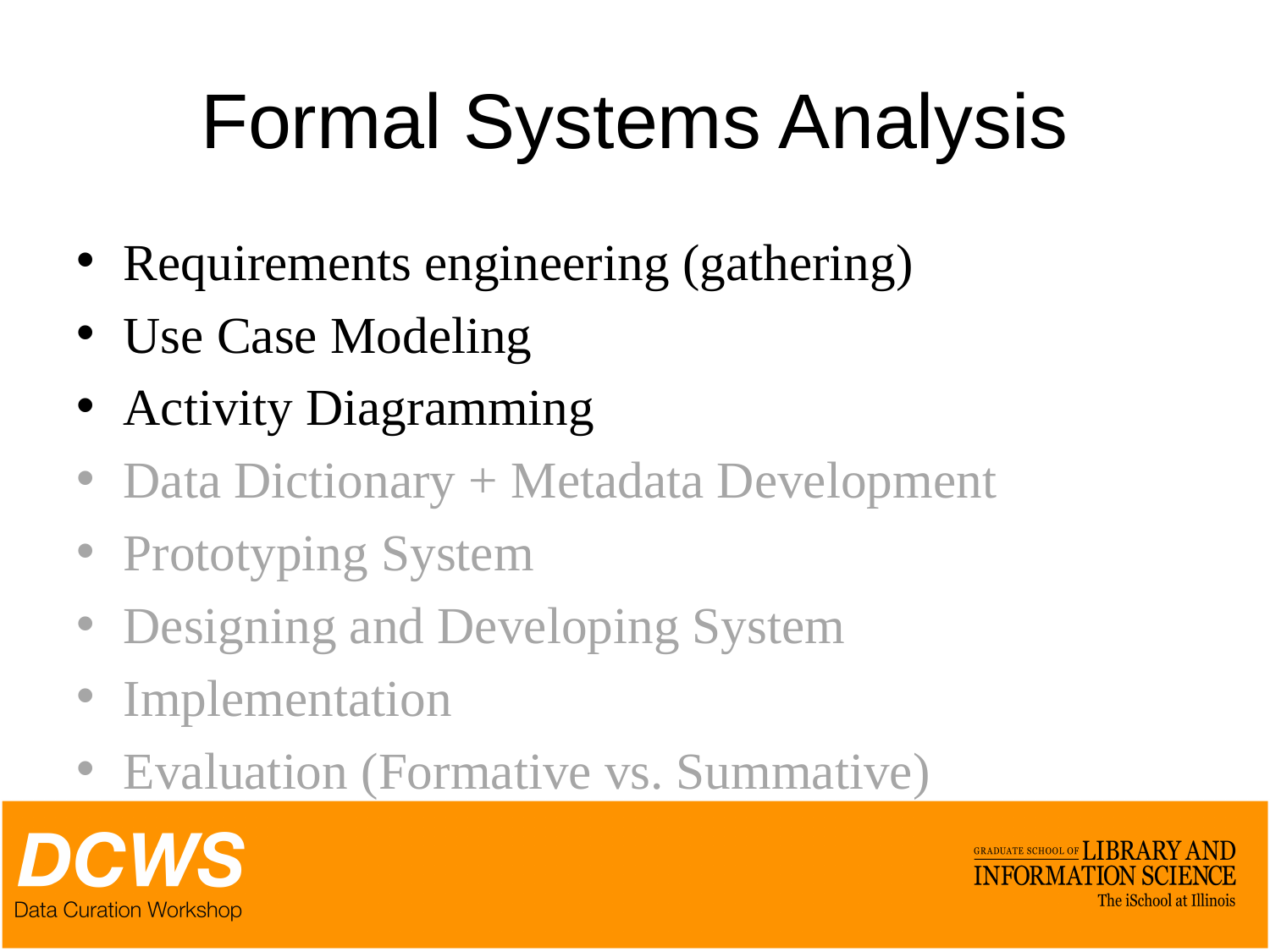

# Formal Systems Analysis
Requirements engineering (gathering)
Use Case Modeling
Activity Diagramming
Data Dictionary + Metadata Development
Prototyping System
Designing and Developing System
Implementation
Evaluation (Formative vs. Summative)